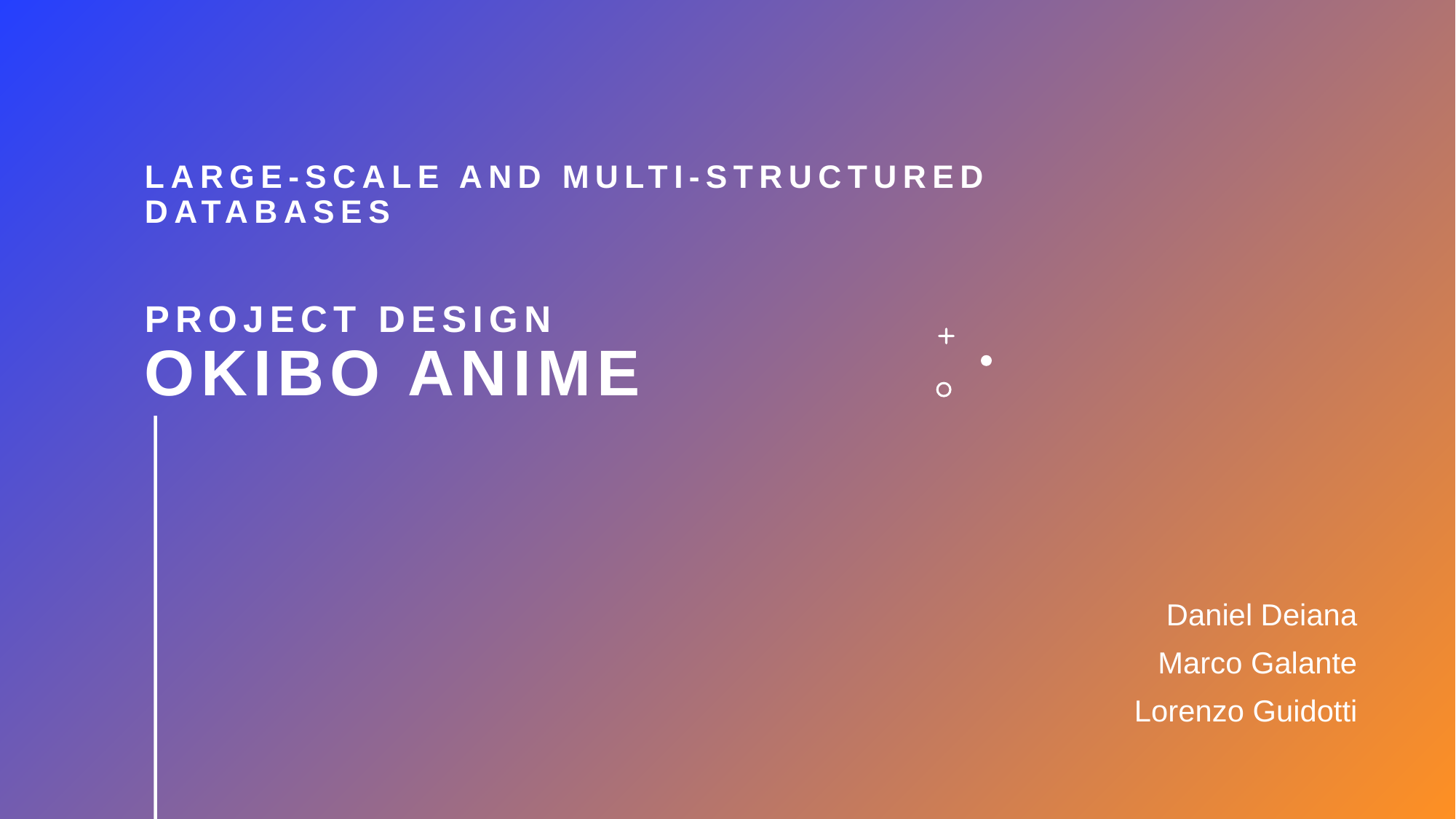

# Large-scale and multi-structured databases Project Design OKIBO ANIME
Daniel Deiana
Marco Galante
Lorenzo Guidotti